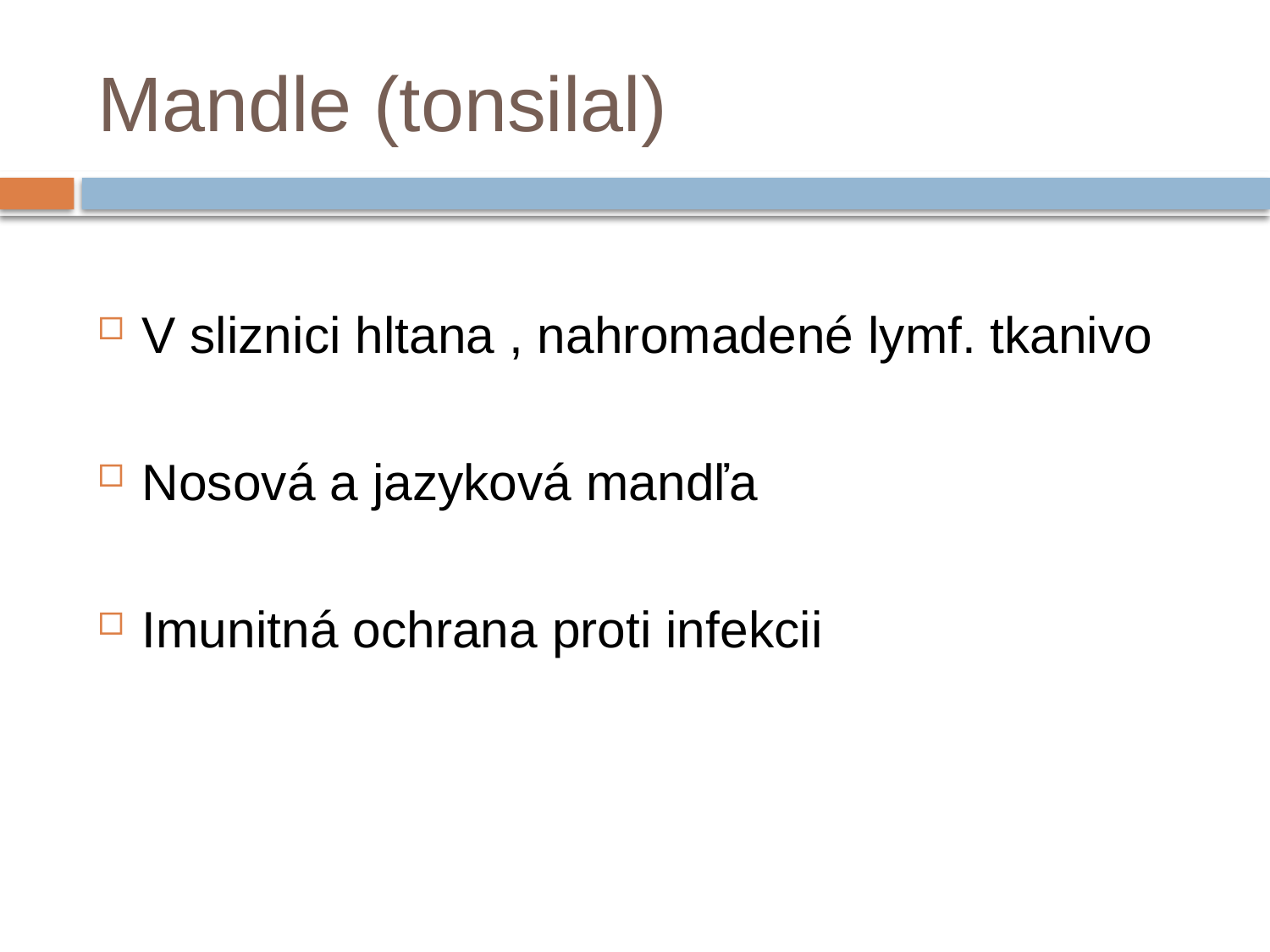

# Mandle (tonsilal)

V sliznici hltana , nahromadené lymf. tkanivo

Nosová a jazyková mandľa

Imunitná ochrana proti infekcii